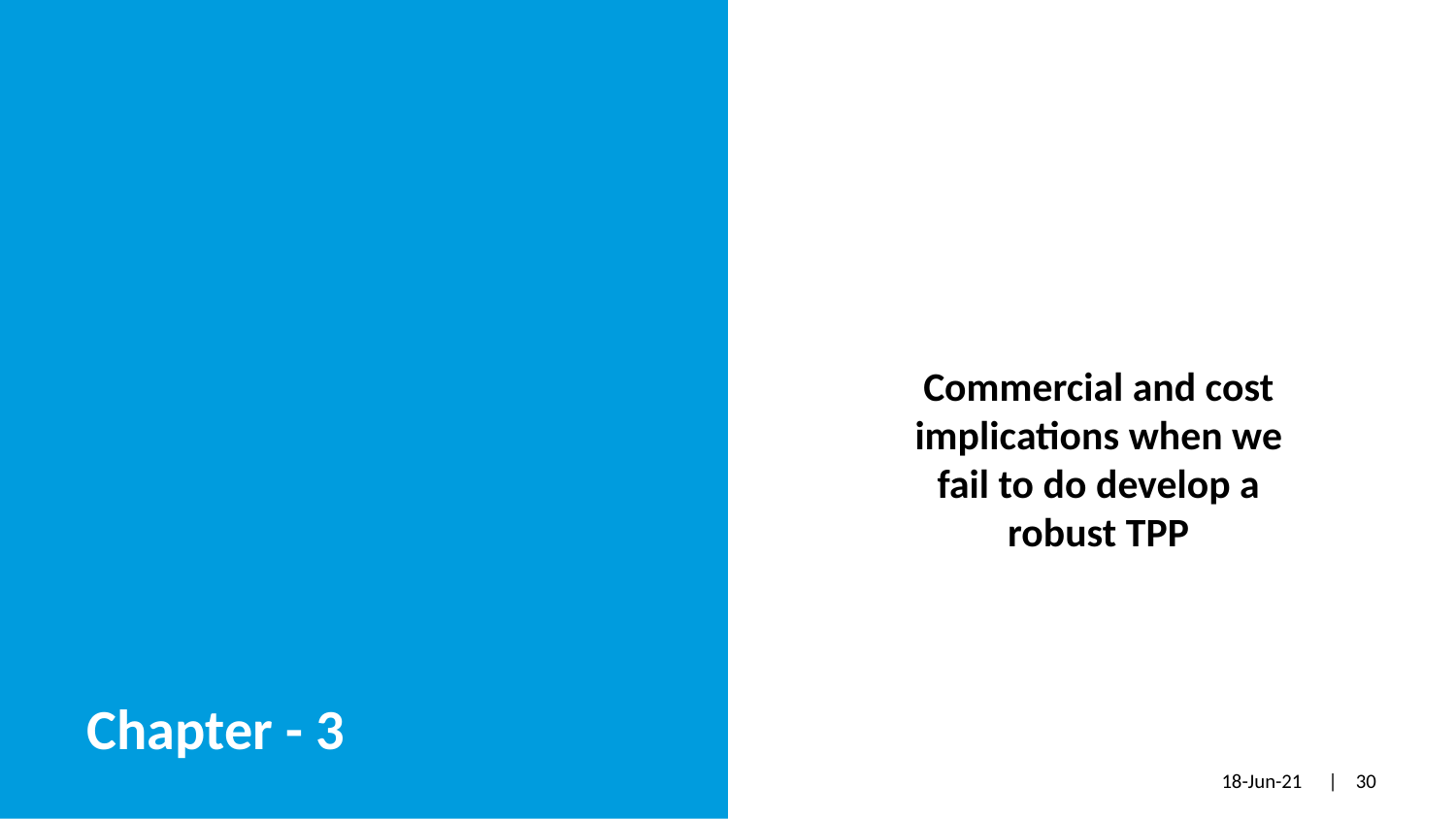

Narrative: Chapter 4: Commercial and cost implications are when we fail to do develop a robust TPP
Commercial and cost implications when we fail to do develop a robust TPP
Chapter - 3
18-Jun-21
|    30